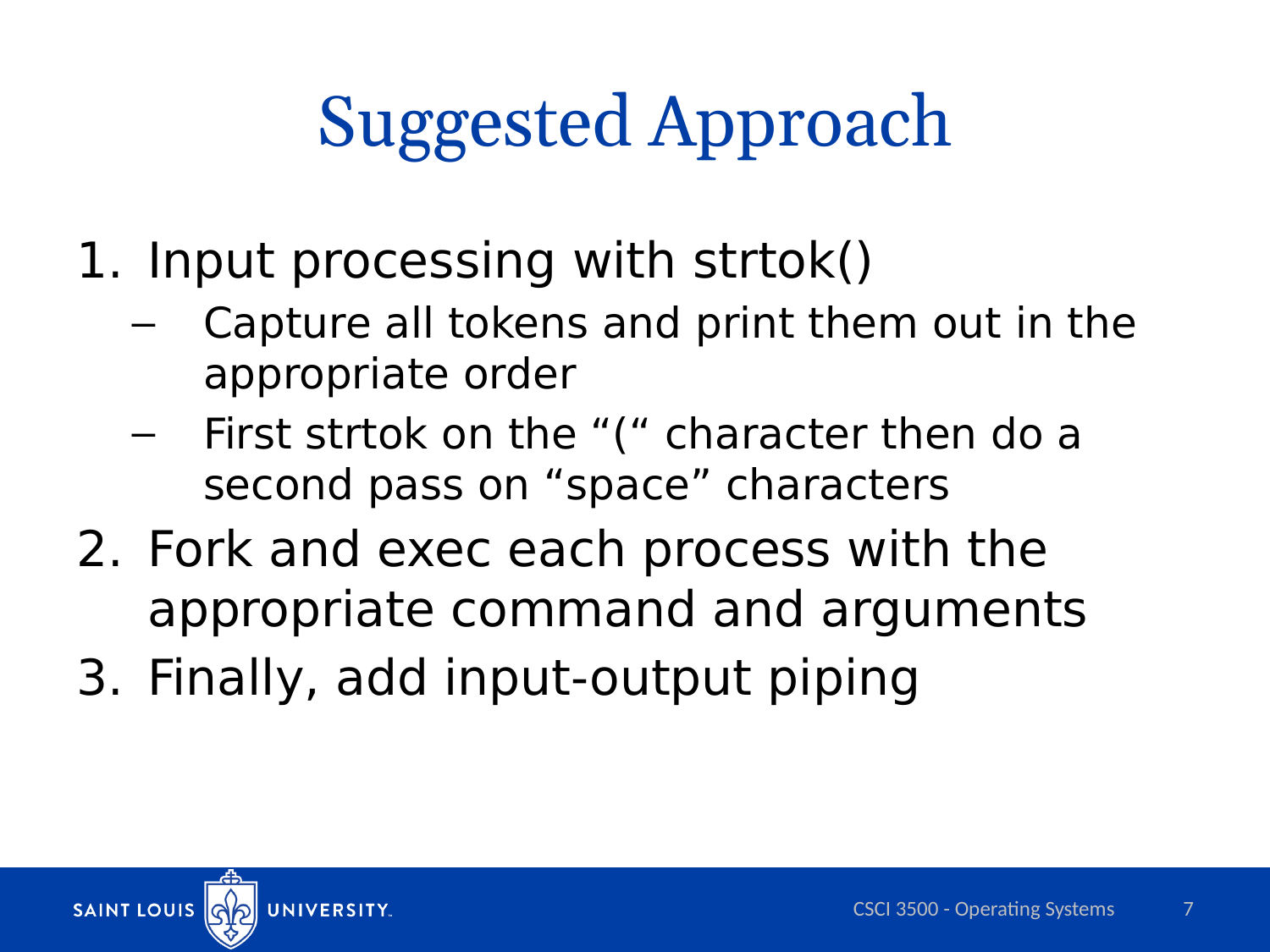

# Suggested Approach
Input processing with strtok()
Capture all tokens and print them out in the appropriate order
First strtok on the “(“ character then do a second pass on “space” characters
Fork and exec each process with the appropriate command and arguments
Finally, add input-output piping
CSCI 3500 - Operating Systems
7